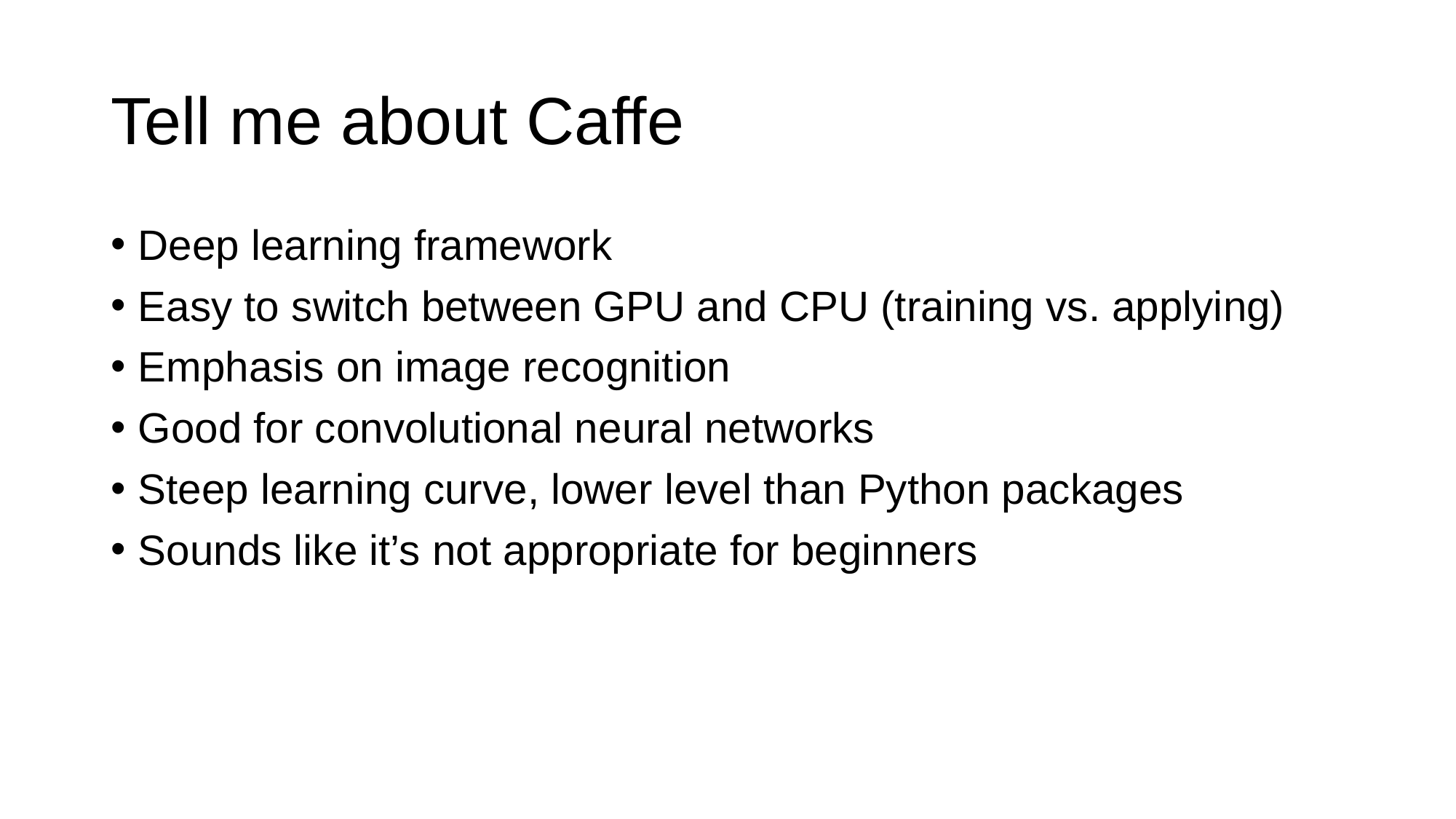

# Tell me about Caffe
Deep learning framework
Easy to switch between GPU and CPU (training vs. applying)
Emphasis on image recognition
Good for convolutional neural networks
Steep learning curve, lower level than Python packages
Sounds like it’s not appropriate for beginners